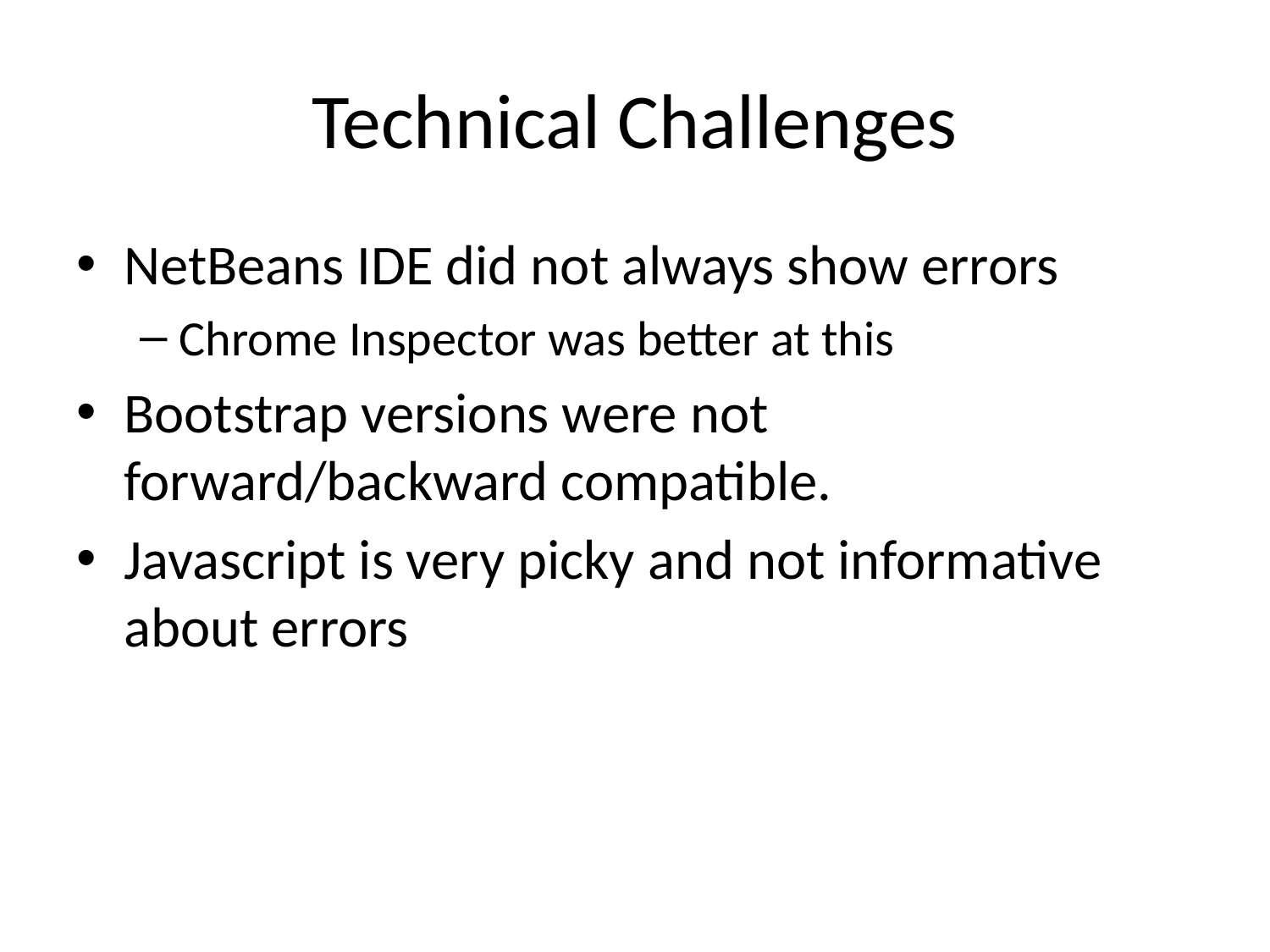

# Technical Challenges
NetBeans IDE did not always show errors
Chrome Inspector was better at this
Bootstrap versions were not forward/backward compatible.
Javascript is very picky and not informative about errors